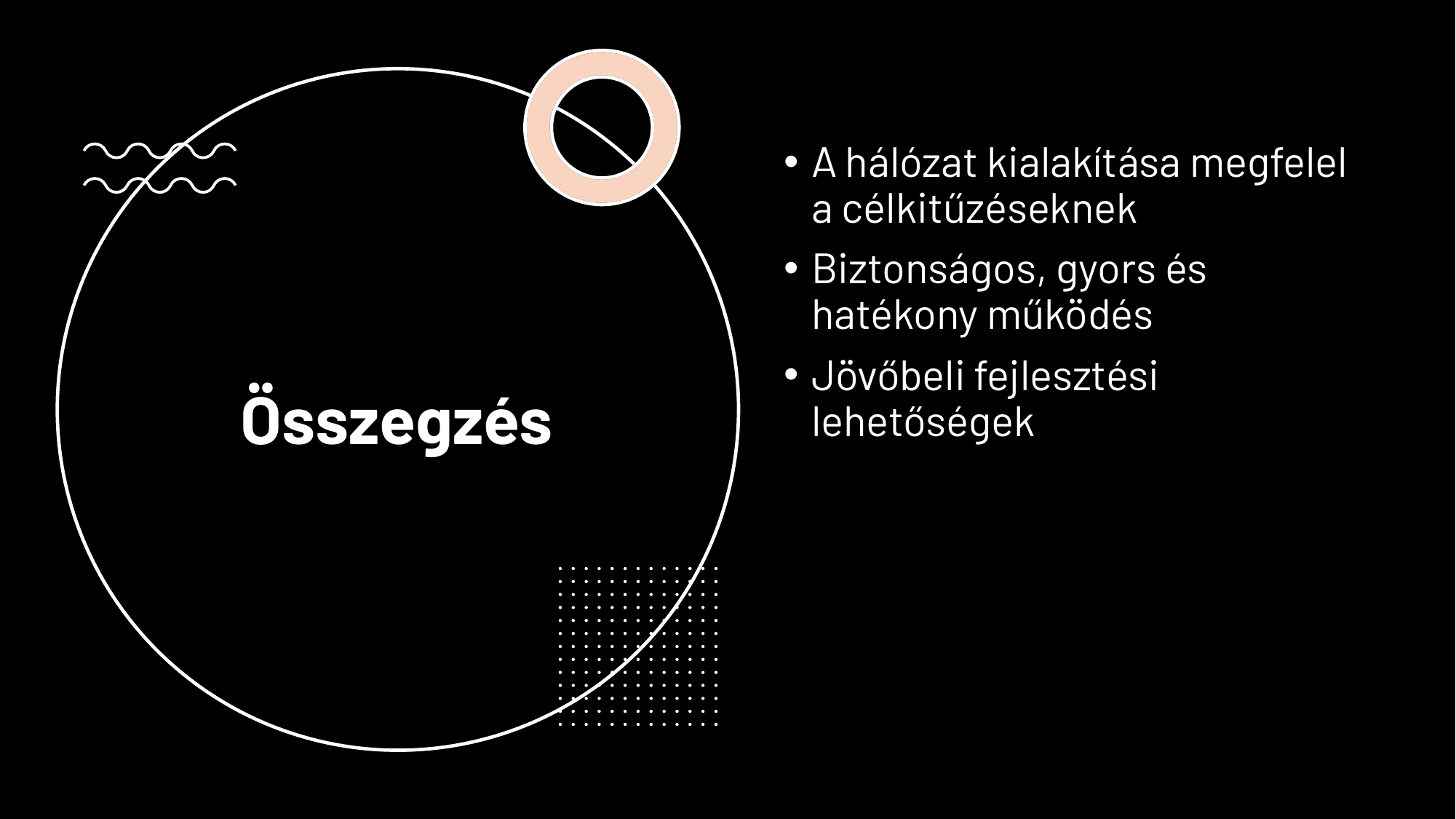

A hálózat kialakítása megfelel a célkitűzéseknek
Biztonságos, gyors és hatékony működés
Jövőbeli fejlesztési lehetőségek

# Összegzés